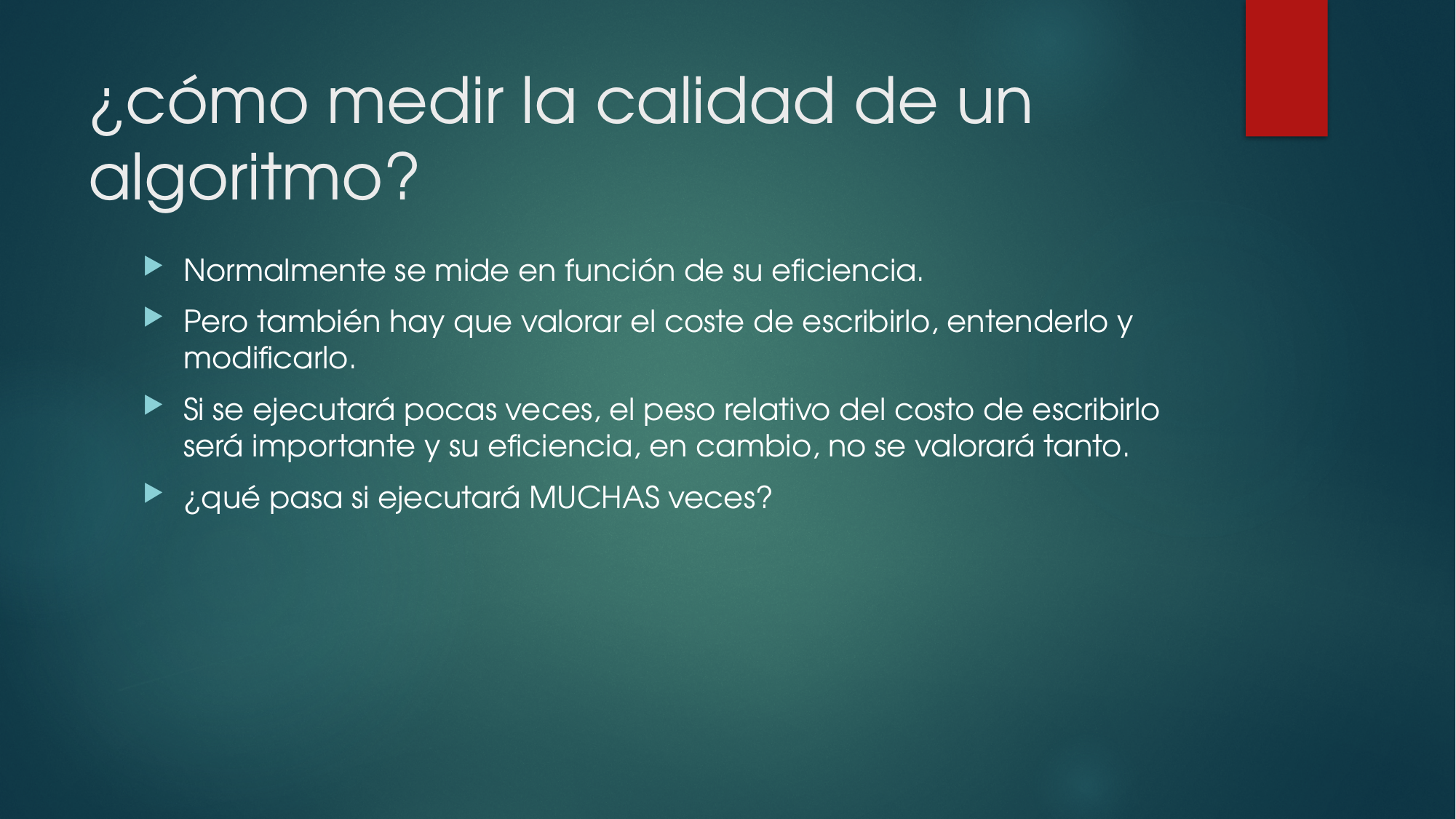

# ¿cómo medir la calidad de un algoritmo?
Normalmente se mide en función de su eficiencia.
Pero también hay que valorar el coste de escribirlo, entenderlo y modificarlo.
Si se ejecutará pocas veces, el peso relativo del costo de escribirlo será importante y su eficiencia, en cambio, no se valorará tanto.
¿qué pasa si ejecutará MUCHAS veces?